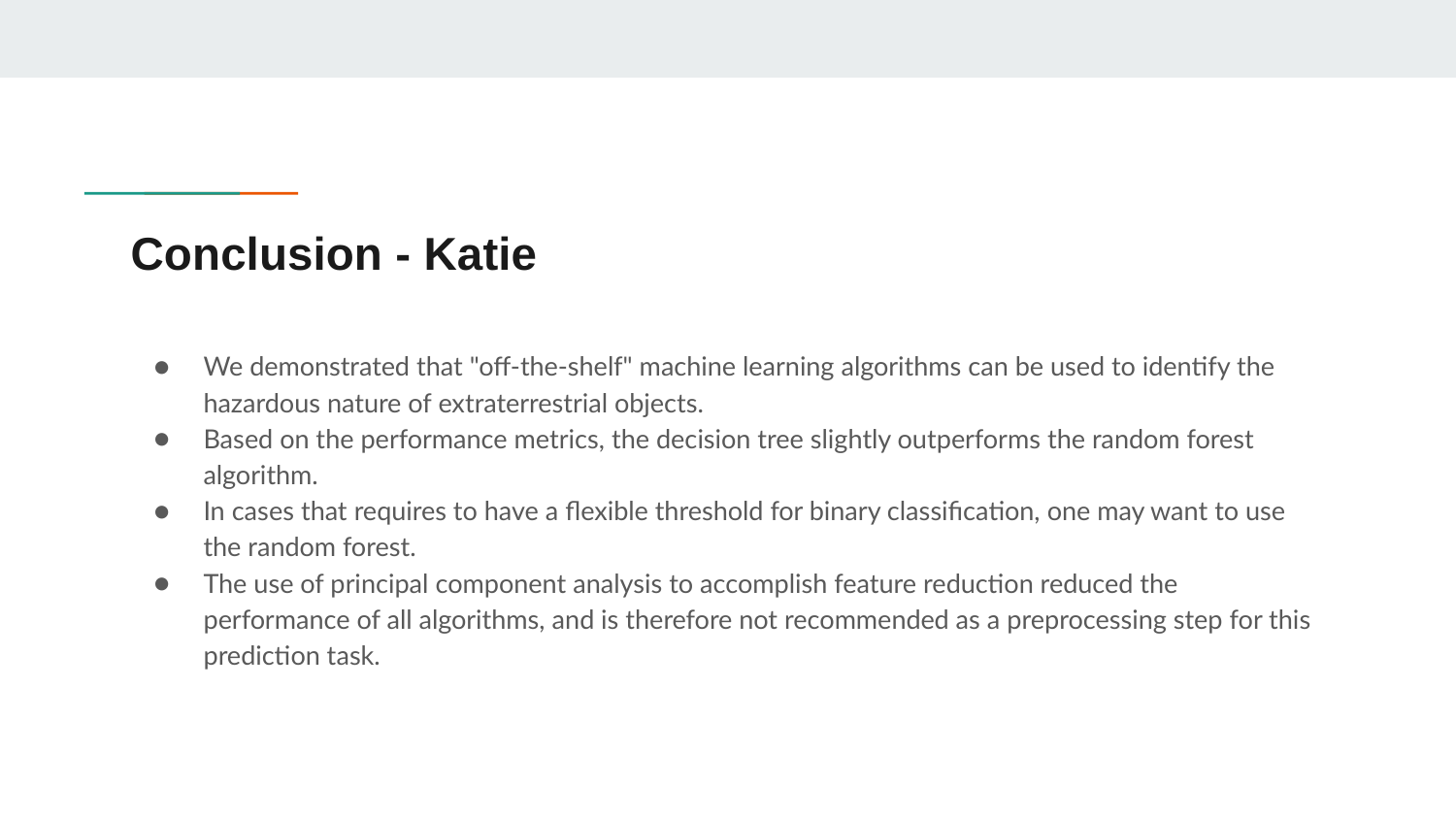

# Conclusion - Katie
We demonstrated that "off-the-shelf" machine learning algorithms can be used to identify the hazardous nature of extraterrestrial objects.
Based on the performance metrics, the decision tree slightly outperforms the random forest algorithm.
In cases that requires to have a flexible threshold for binary classification, one may want to use the random forest.
The use of principal component analysis to accomplish feature reduction reduced the performance of all algorithms, and is therefore not recommended as a preprocessing step for this prediction task.